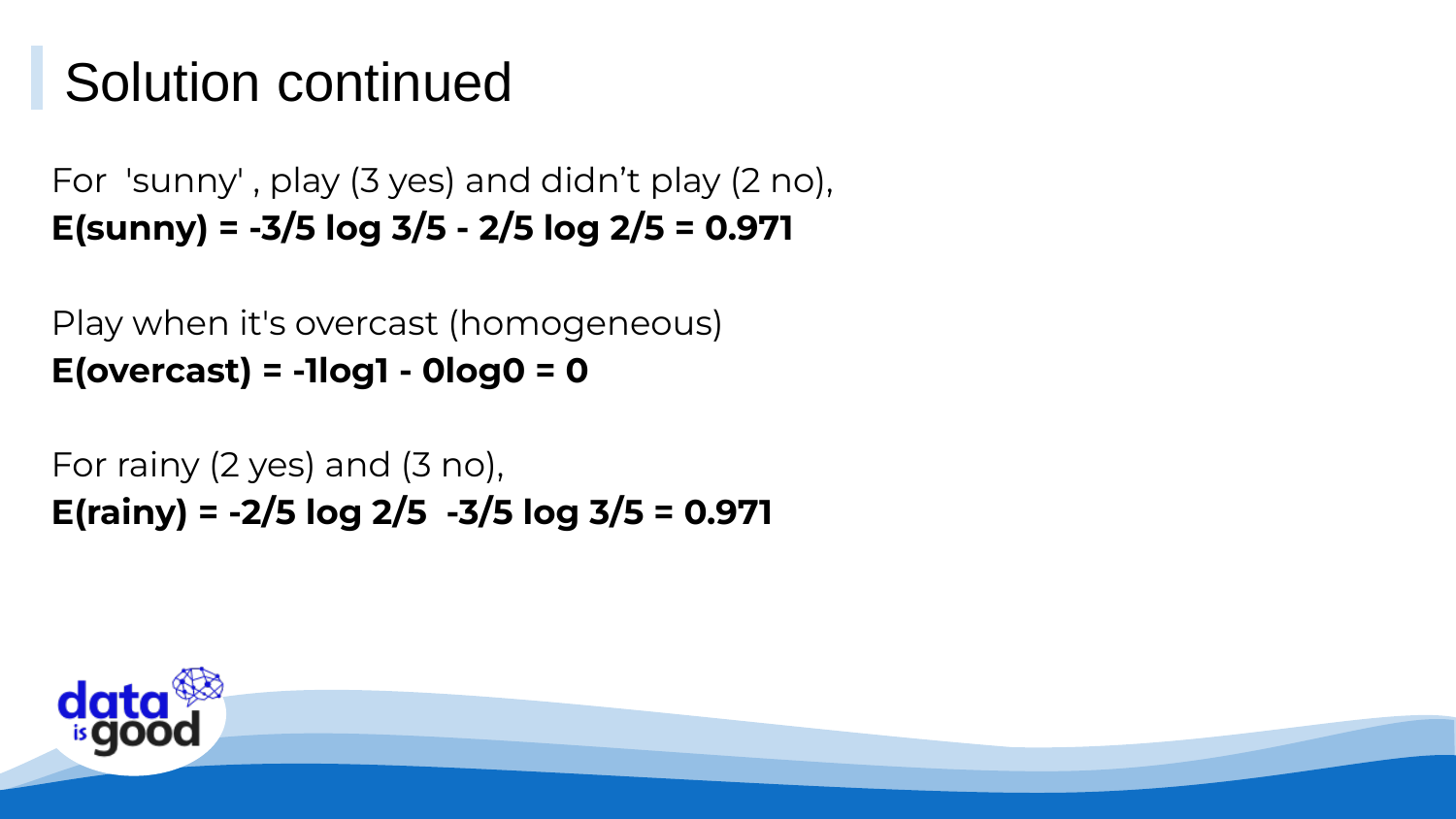

# Solution continued
For  'sunny' , play (3 yes) and didn’t play (2 no),
E(sunny) = -3/5 log 3/5 - 2/5 log 2/5 = 0.971

Play when it's overcast (homogeneous)
E(overcast) = -1log1 - 0log0 = 0

For rainy (2 yes) and (3 no),
E(rainy) = -2/5 log 2/5  -3/5 log 3/5 = 0.971